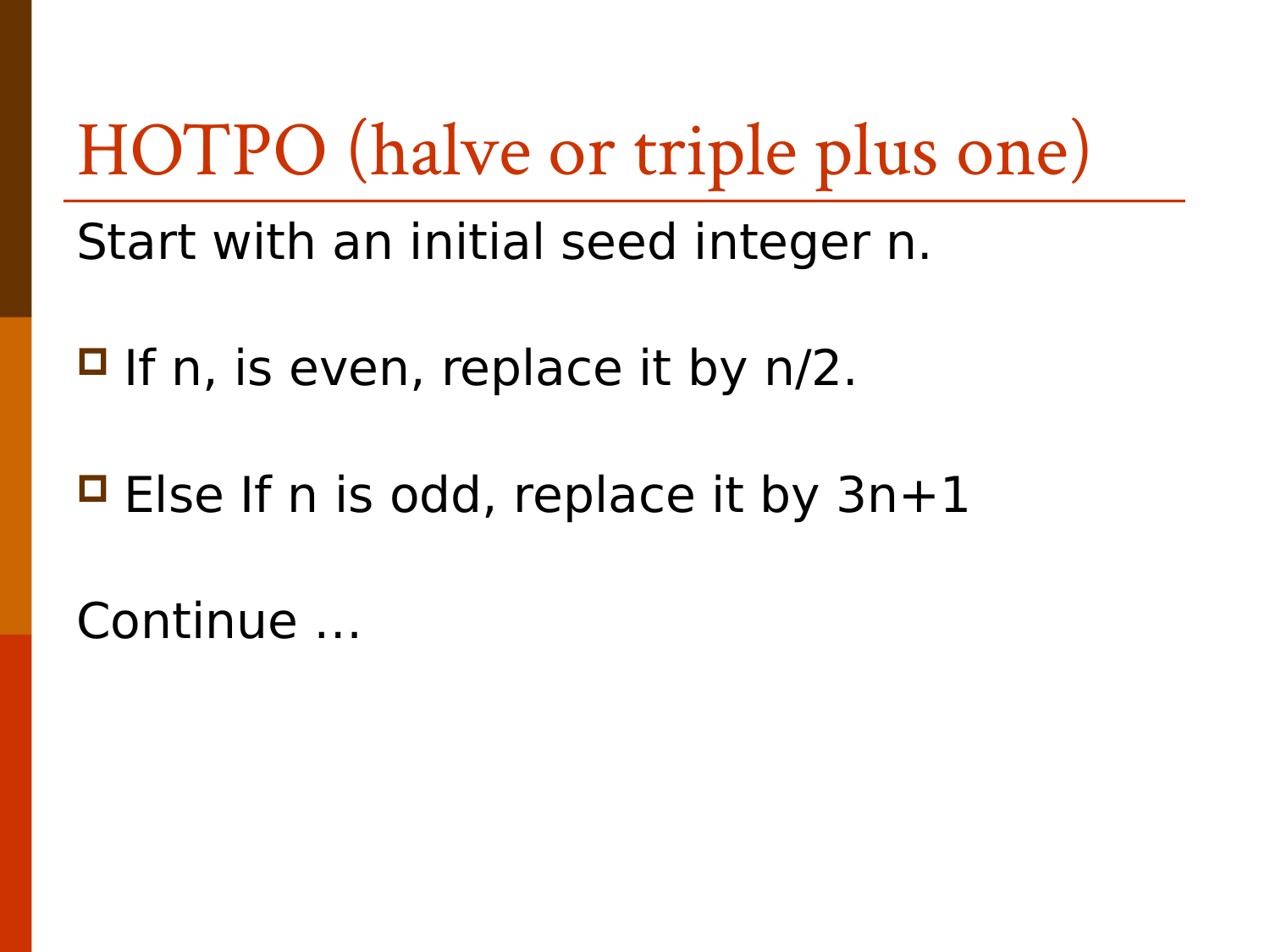

# HOTPO (halve or triple plus one)
Start with an initial seed integer n.

If n, is even, replace it by n/2.

Else If n is odd, replace it by 3n+1

Continue …